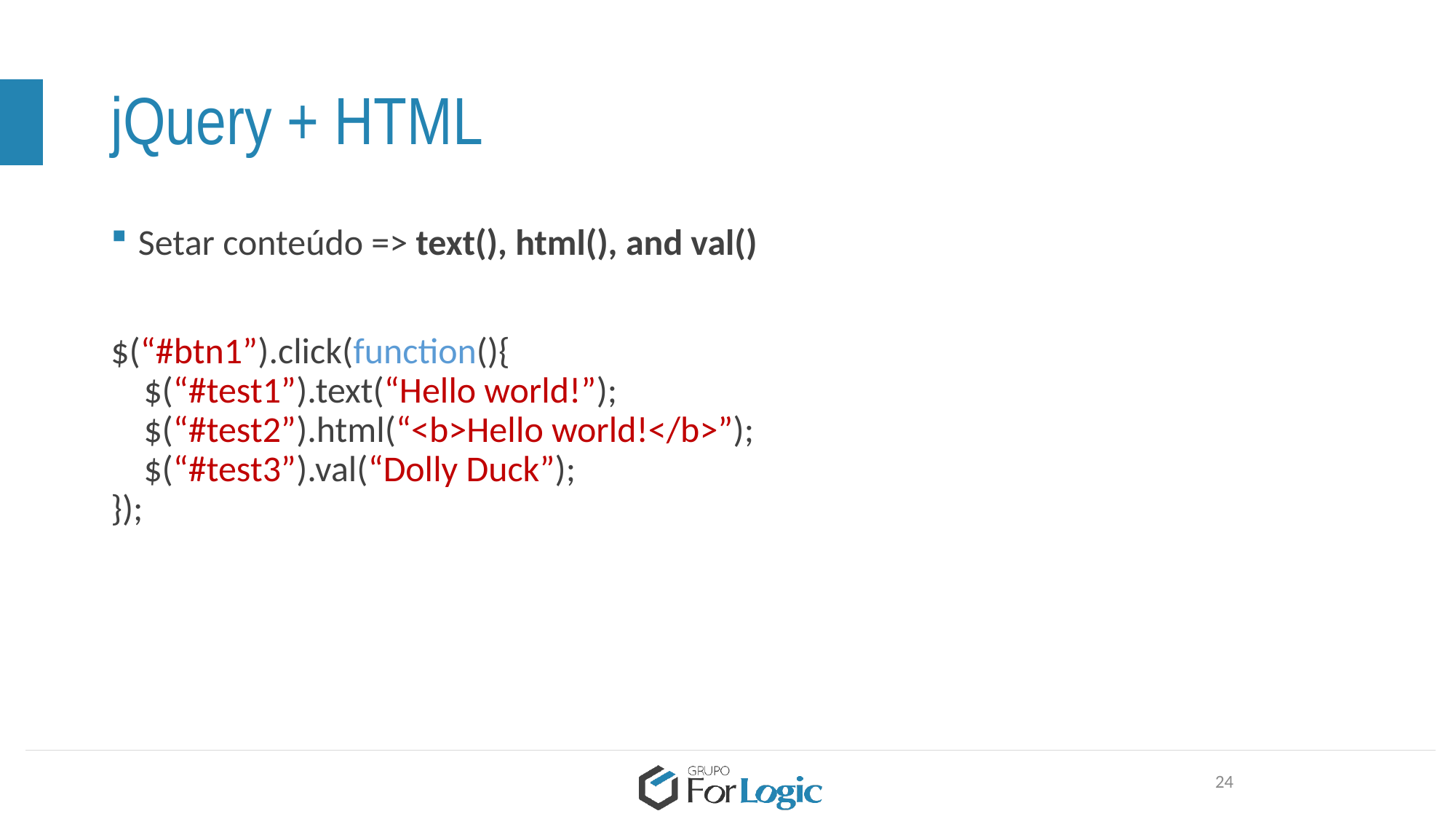

# jQuery + HTML
Setar conteúdo => text(), html(), and val()

$(“#btn1”).click(function(){
    $(“#test1”).text(“Hello world!”);
    $(“#test2”).html(“<b>Hello world!</b>”);
    $(“#test3”).val(“Dolly Duck”);
});
24